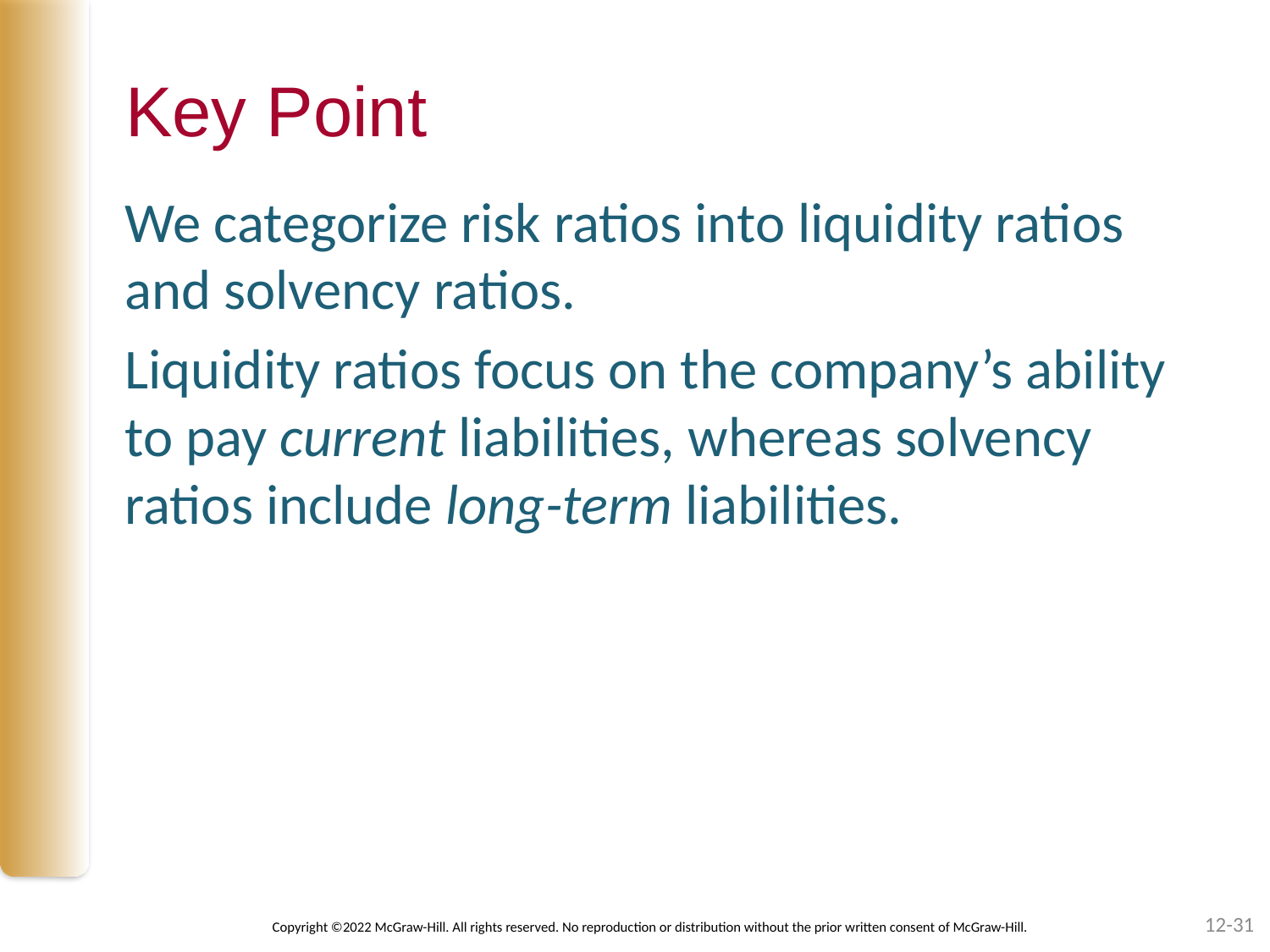

# Key Point
We categorize risk ratios into liquidity ratios and solvency ratios.
Liquidity ratios focus on the company’s ability to pay current liabilities, whereas solvency ratios include long-term liabilities.
12-31
Copyright ©2022 McGraw-Hill. All rights reserved. No reproduction or distribution without the prior written consent of McGraw-Hill.